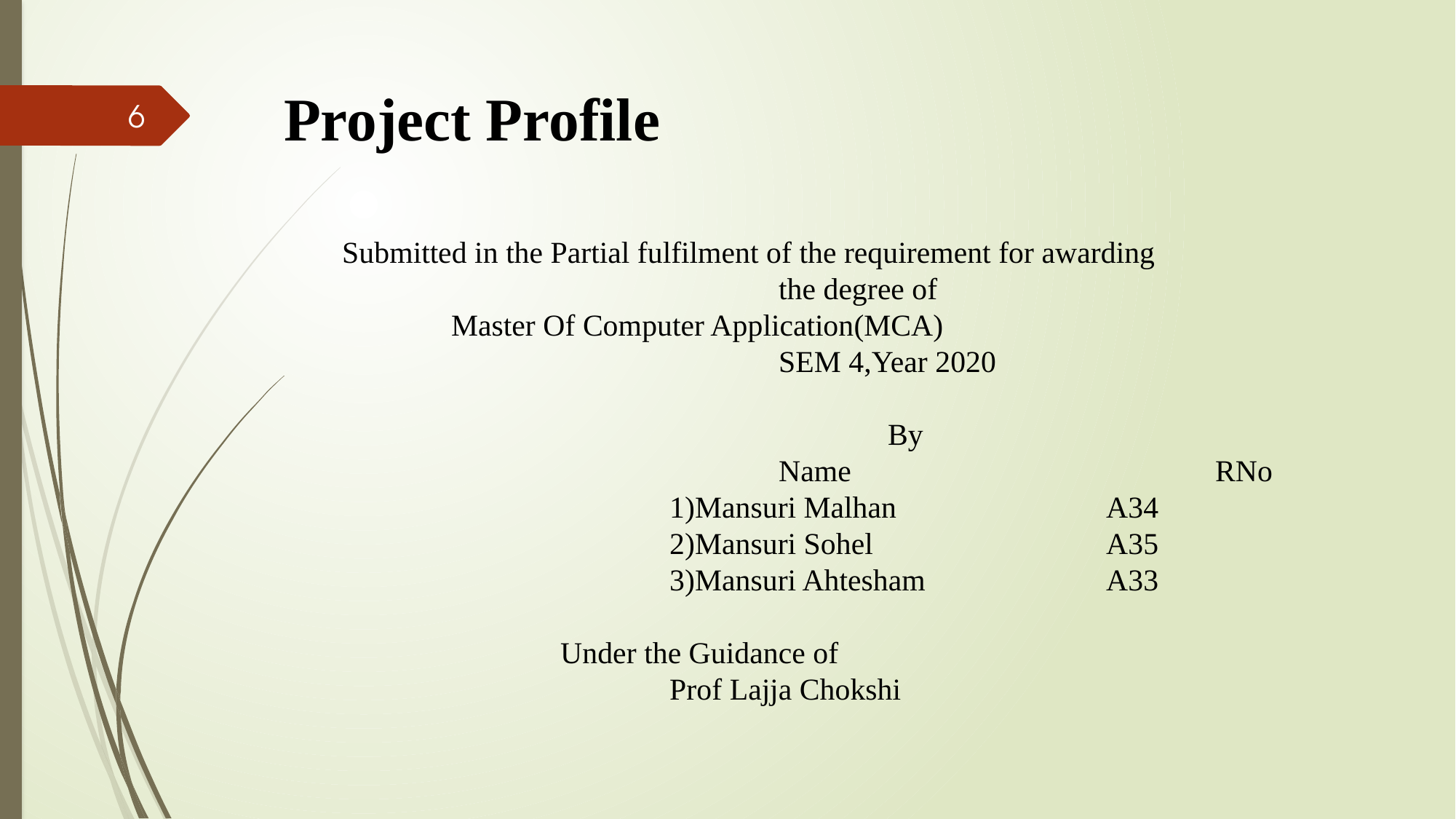

Project Profile
6
Submitted in the Partial fulfilment of the requirement for awarding
				the degree of
	Master Of Computer Application(MCA)
				SEM 4,Year 2020

					By
				Name				RNo
			1)Mansuri Malhan 		A34
			2)Mansuri Sohel			A35
			3)Mansuri Ahtesham		A33

		Under the Guidance of
			Prof Lajja Chokshi